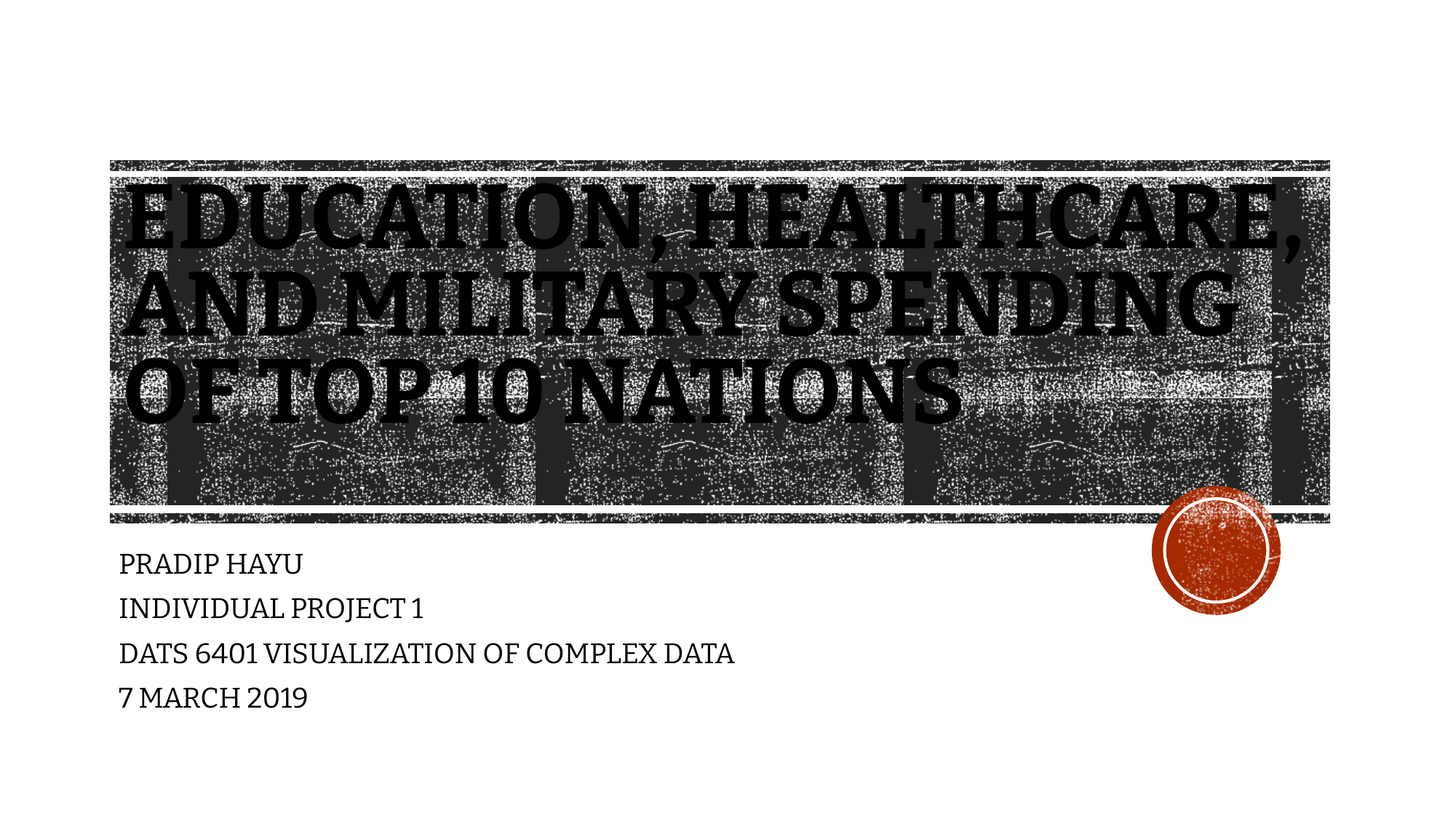

# Education, Healthcare, and Military Spending of TOP 10 Nations
PRADIP HAYU
INDIVIDUAL PROJECT 1
DATS 6401 VISUALIZATION OF COMPLEX DATA
7 MARCH 2019